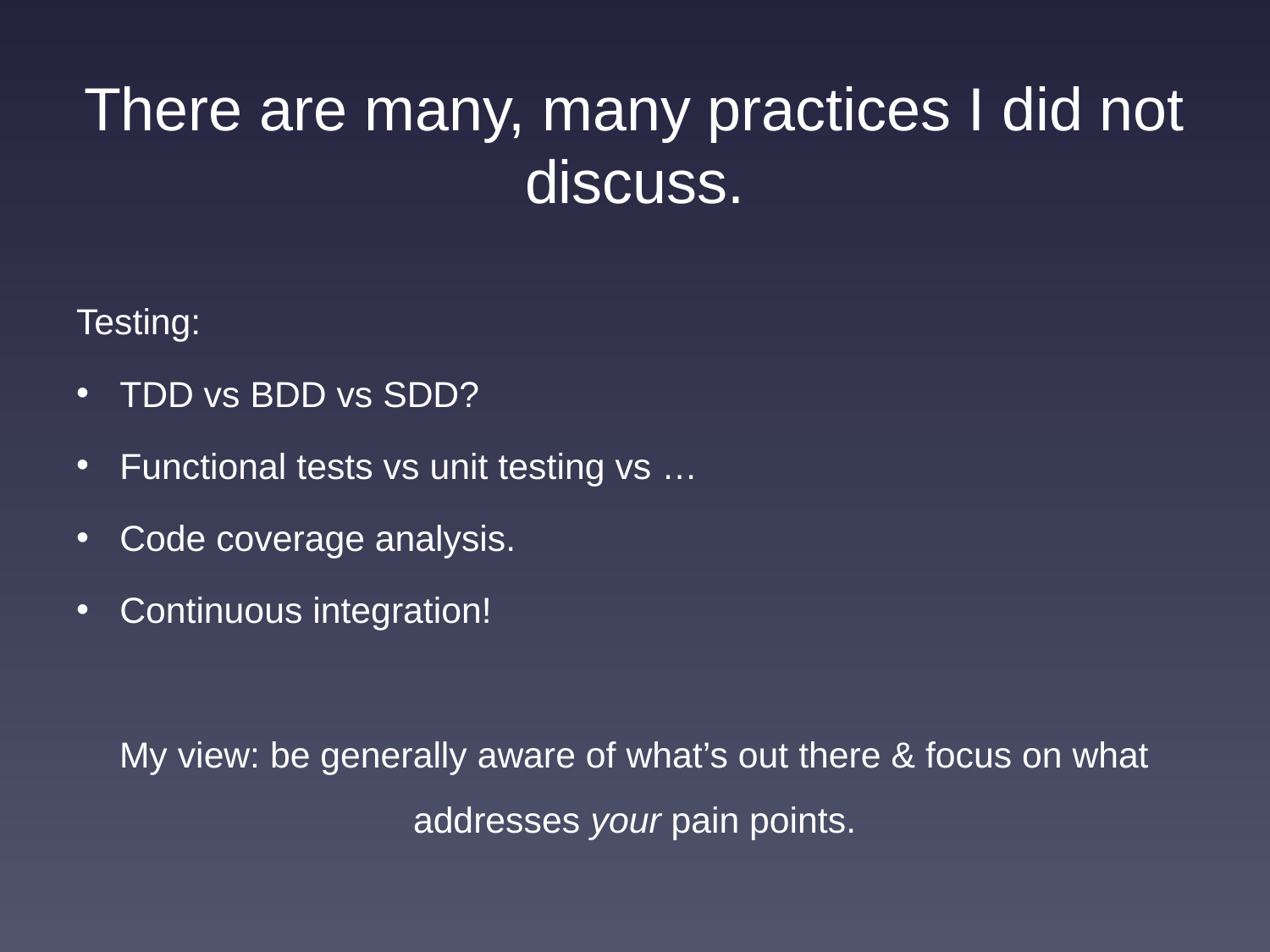

# There are many, many practices I did not discuss.
Testing:
TDD vs BDD vs SDD?
Functional tests vs unit testing vs …
Code coverage analysis.
Continuous integration!

My view: be generally aware of what’s out there & focus on what addresses your pain points.